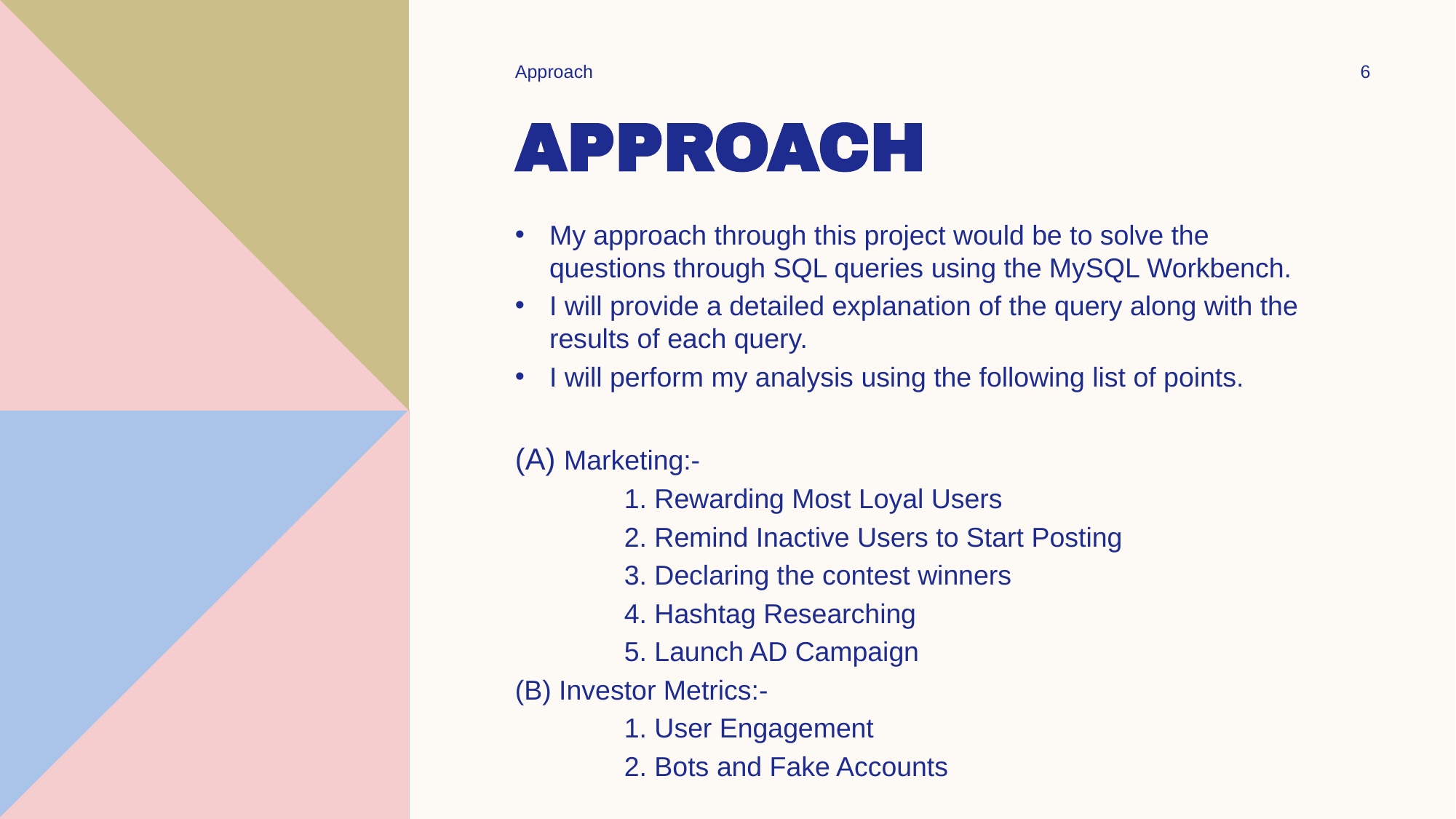

Approach
6
# approach
My approach through this project would be to solve the questions through SQL queries using the MySQL Workbench.
I will provide a detailed explanation of the query along with the results of each query.
I will perform my analysis using the following list of points.

(A) Marketing:-
	1. Rewarding Most Loyal Users
	2. Remind Inactive Users to Start Posting
	3. Declaring the contest winners
	4. Hashtag Researching
	5. Launch AD Campaign
(B) Investor Metrics:-
	1. User Engagement
	2. Bots and Fake Accounts